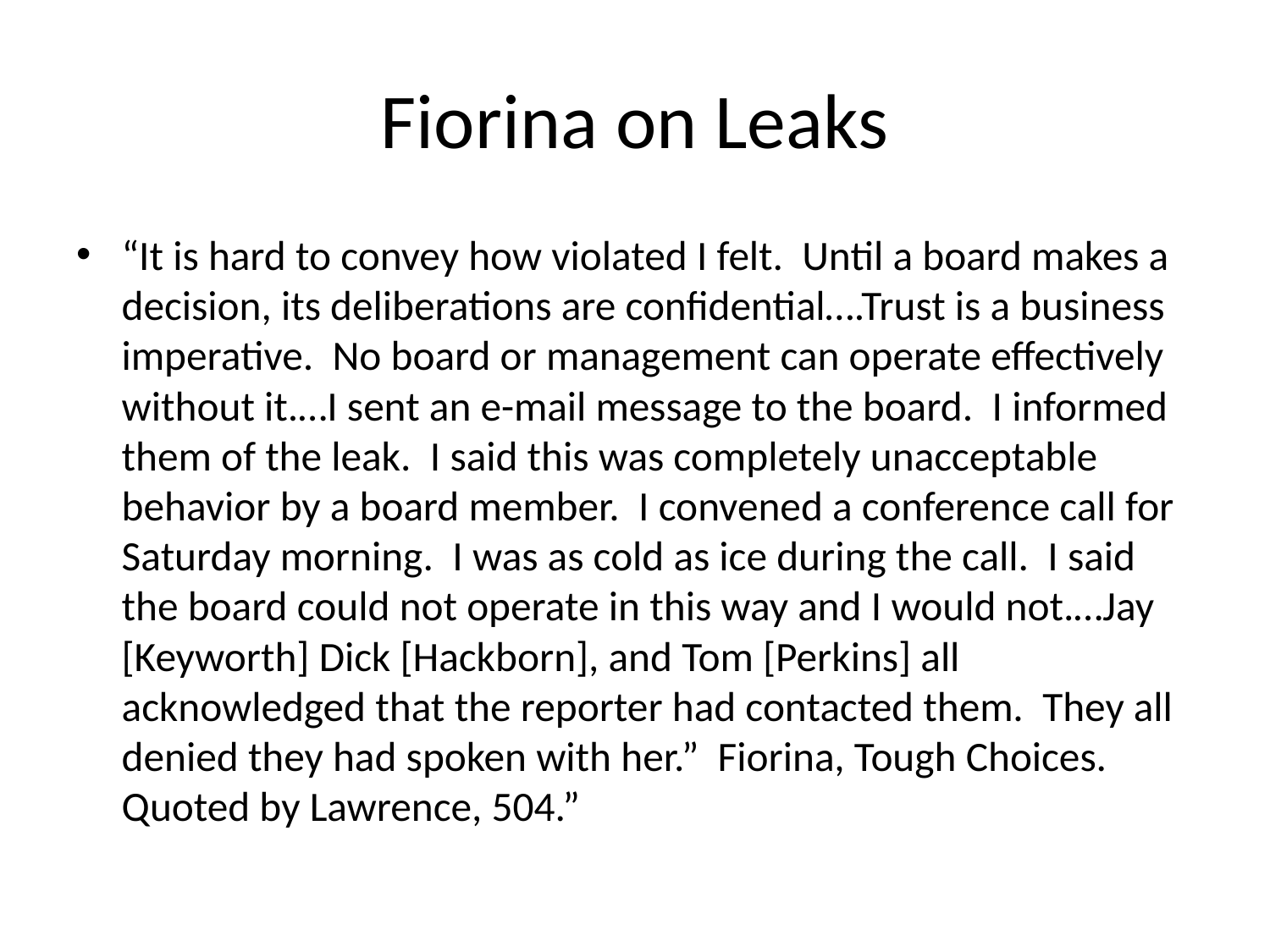

# Fiorina on Leaks
“It is hard to convey how violated I felt.  Until a board makes a decision, its deliberations are confidential….Trust is a business imperative.  No board or management can operate effectively without it.…I sent an e-mail message to the board.  I informed them of the leak.  I said this was completely unacceptable behavior by a board member.  I convened a conference call for Saturday morning.  I was as cold as ice during the call.  I said the board could not operate in this way and I would not.…Jay [Keyworth] Dick [Hackborn], and Tom [Perkins] all acknowledged that the reporter had contacted them.  They all denied they had spoken with her.”  Fiorina, Tough Choices.  Quoted by Lawrence, 504.”